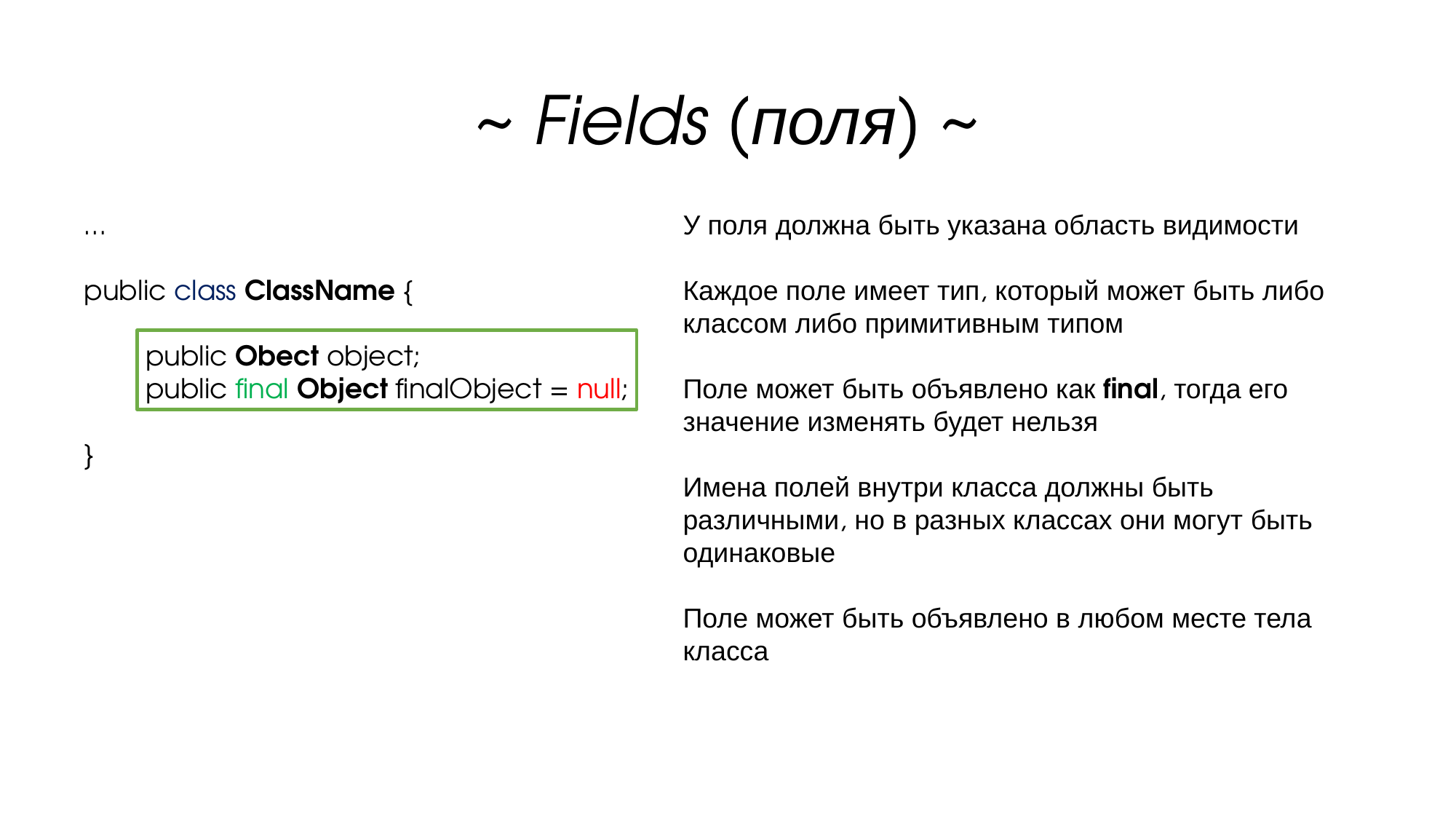

# ~ Fields (поля) ~
…

public class ClassName {

        public Obect object;
        public final Object finalObject = null;

}
У поля должна быть указана область видимости

Каждое поле имеет тип, который может быть либо классом либо примитивным типом

Поле может быть объявлено как final, тогда его значение изменять будет нельзя

Имена полей внутри класса должны быть различными, но в разных классах они могут быть одинаковые

Поле может быть объявлено в любом месте тела класса